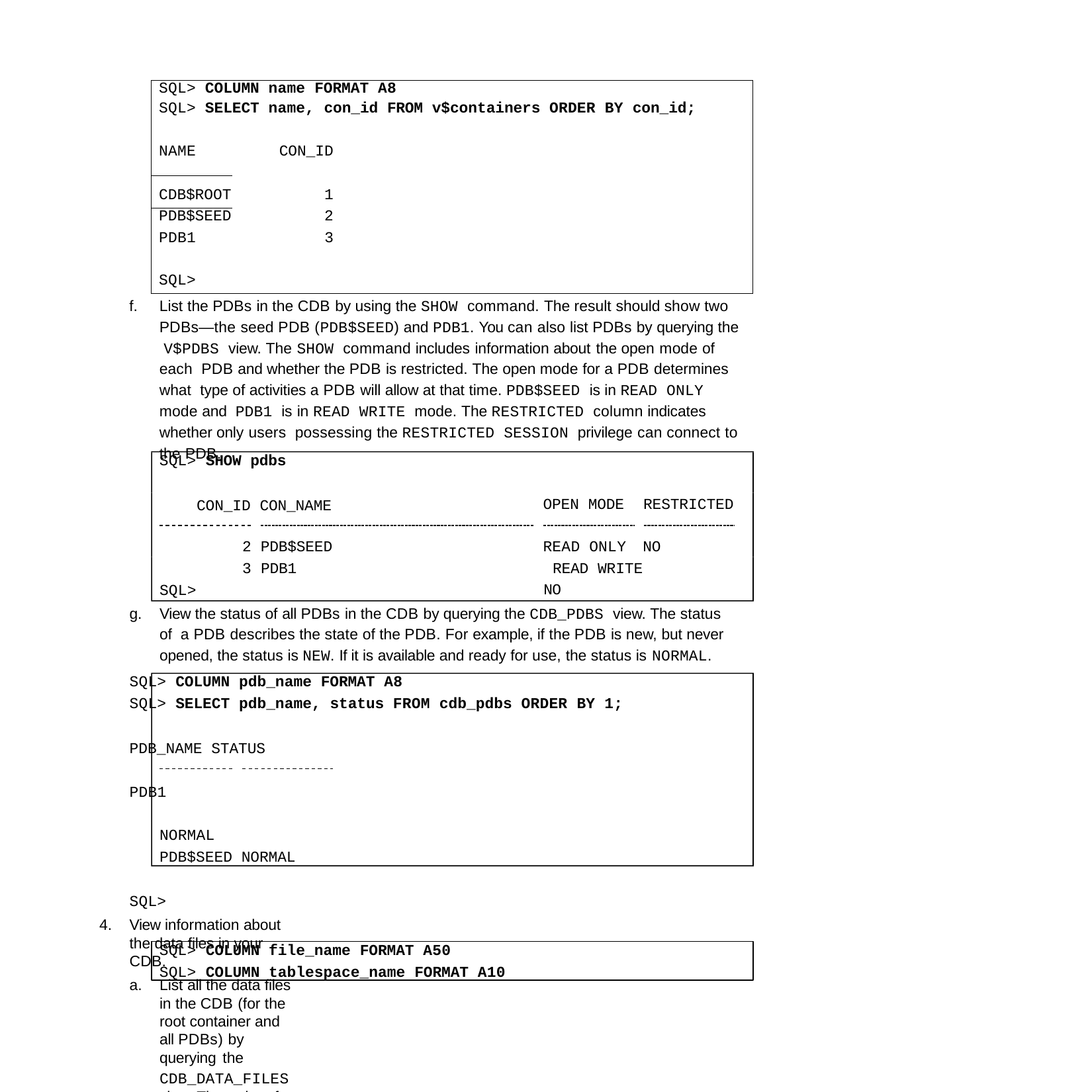

| SQL> COLUMN name FORMAT A8 SQL> SELECT name, con\_id FROM v$containers ORDER BY con\_id; |  |  |
| --- | --- | --- |
| NAME |  | CON\_ID |
| CDB$ROOT |  | 1 |
| PDB$SEED |  | 2 |
| PDB1 |  | 3 |
| SQL> |  |  |
f.	List the PDBs in the CDB by using the SHOW command. The result should show two  PDBs—the seed PDB (PDB$SEED) and PDB1. You can also list PDBs by querying the  V$PDBS view. The SHOW command includes information about the open mode of each  PDB and whether the PDB is restricted. The open mode for a PDB determines what  type of activities a PDB will allow at that time. PDB$SEED is in READ ONLY mode and  PDB1 is in READ WRITE mode. The RESTRICTED column indicates whether only users  possessing the RESTRICTED SESSION privilege can connect to the PDB.
SQL> SHOW pdbs

CON_ID CON_NAME

OPEN MODE	RESTRICTED

READ ONLY	NO  READ WRITE NO
PDB$SEED
PDB1
SQL>
g.	View the status of all PDBs in the CDB by querying the CDB_PDBS view. The status of  a PDB describes the state of the PDB. For example, if the PDB is new, but never  opened, the status is NEW. If it is available and ready for use, the status is NORMAL.
SQL> COLUMN pdb_name FORMAT A8
SQL> SELECT pdb_name, status FROM cdb_pdbs ORDER BY 1;

PDB_NAME STATUS

PDB1	NORMAL  PDB$SEED NORMAL

SQL>
View information about the data files in your CDB.
List all the data files in the CDB (for the root container and all PDBs) by querying the
CDB_DATA_FILES view. The order of your results may vary.

SQL> COLUMN file_name FORMAT A50
SQL> COLUMN tablespace_name FORMAT A10